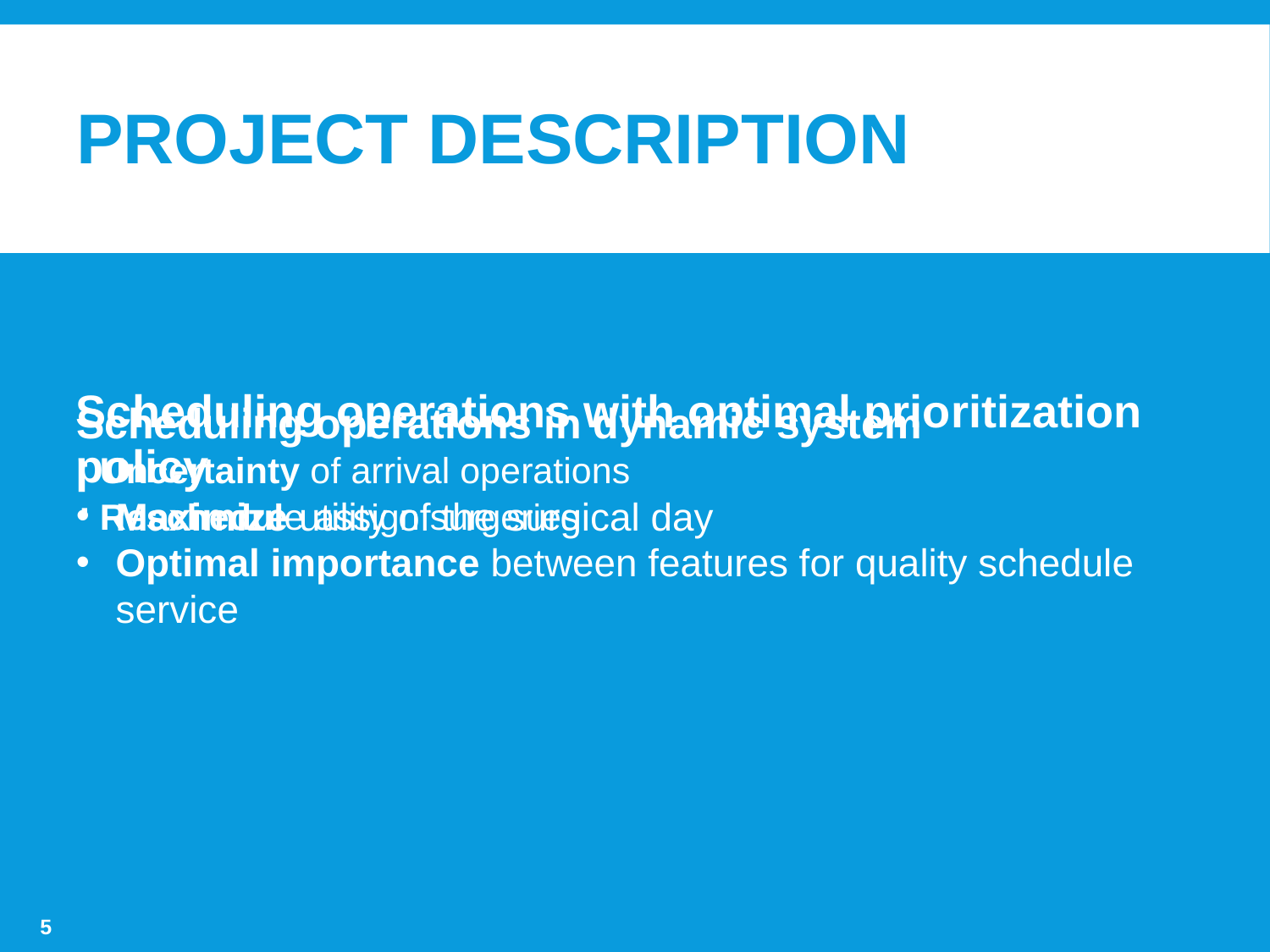

# Project description

Scheduling operations in dynamic system
Uncertainty of arrival operations
Reschedule assign surgeries

Scheduling operations with optimal prioritization policy
Maximize utility of the surgical day
Optimal importance between features for quality schedule service

5